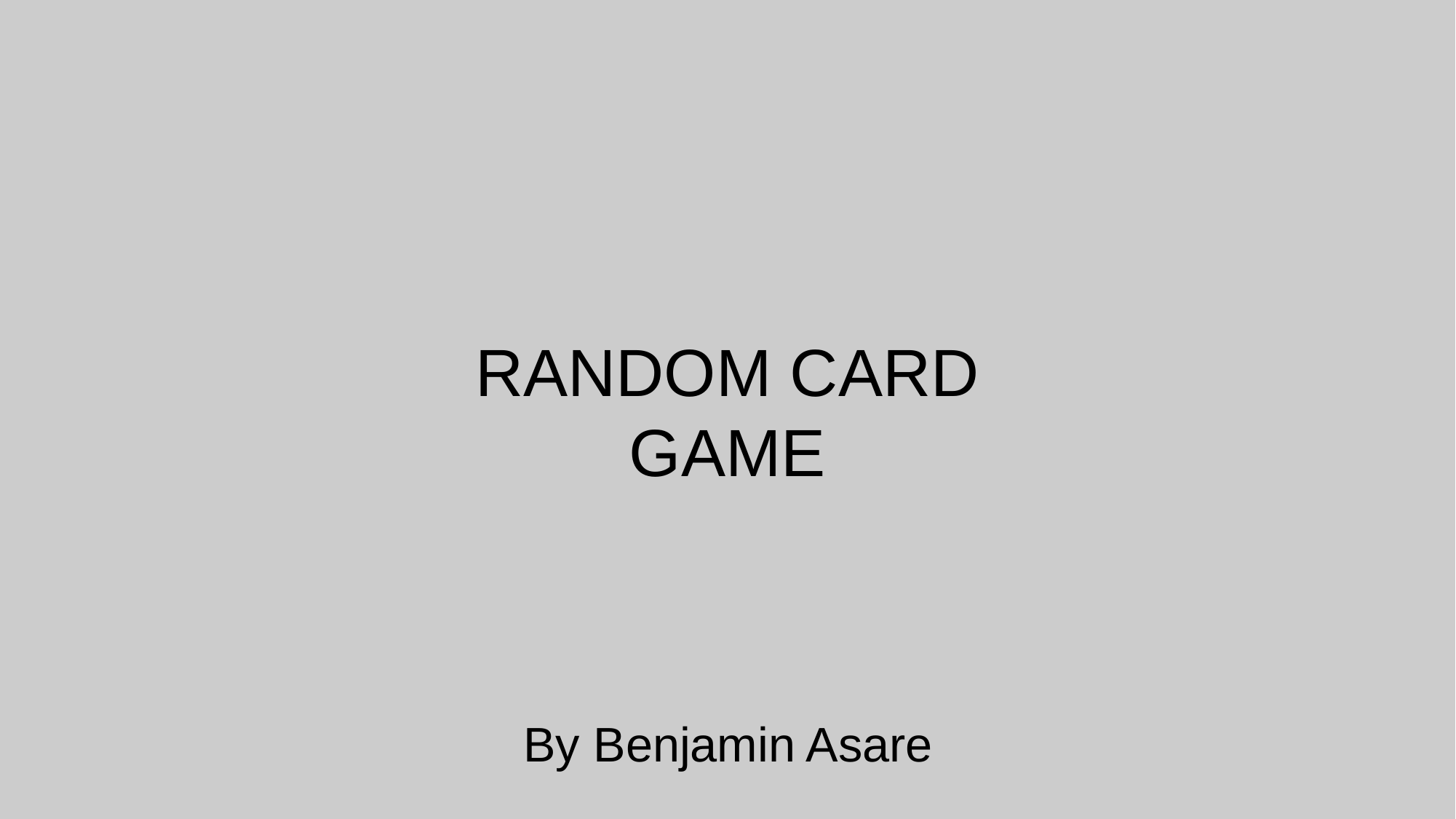

# RANDOM CARD GAME
By Benjamin Asare